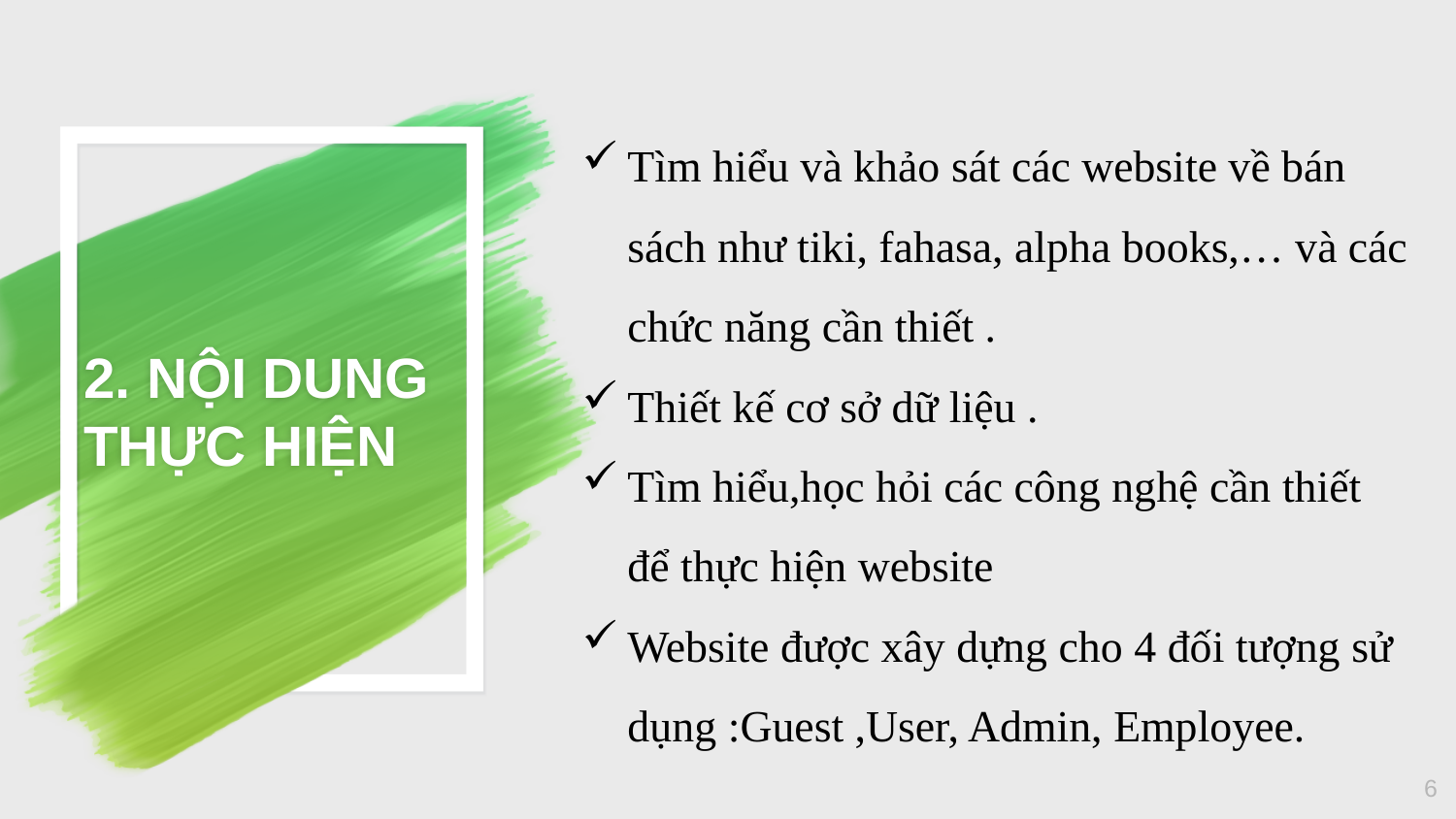

Tìm hiểu và khảo sát các website về bán sách như tiki, fahasa, alpha books,… và các chức năng cần thiết .
Thiết kế cơ sở dữ liệu .
Tìm hiểu,học hỏi các công nghệ cần thiết để thực hiện website
Website được xây dựng cho 4 đối tượng sử dụng :Guest ,User, Admin, Employee.
# 2. NỘI DUNG THỰC HIỆN
6